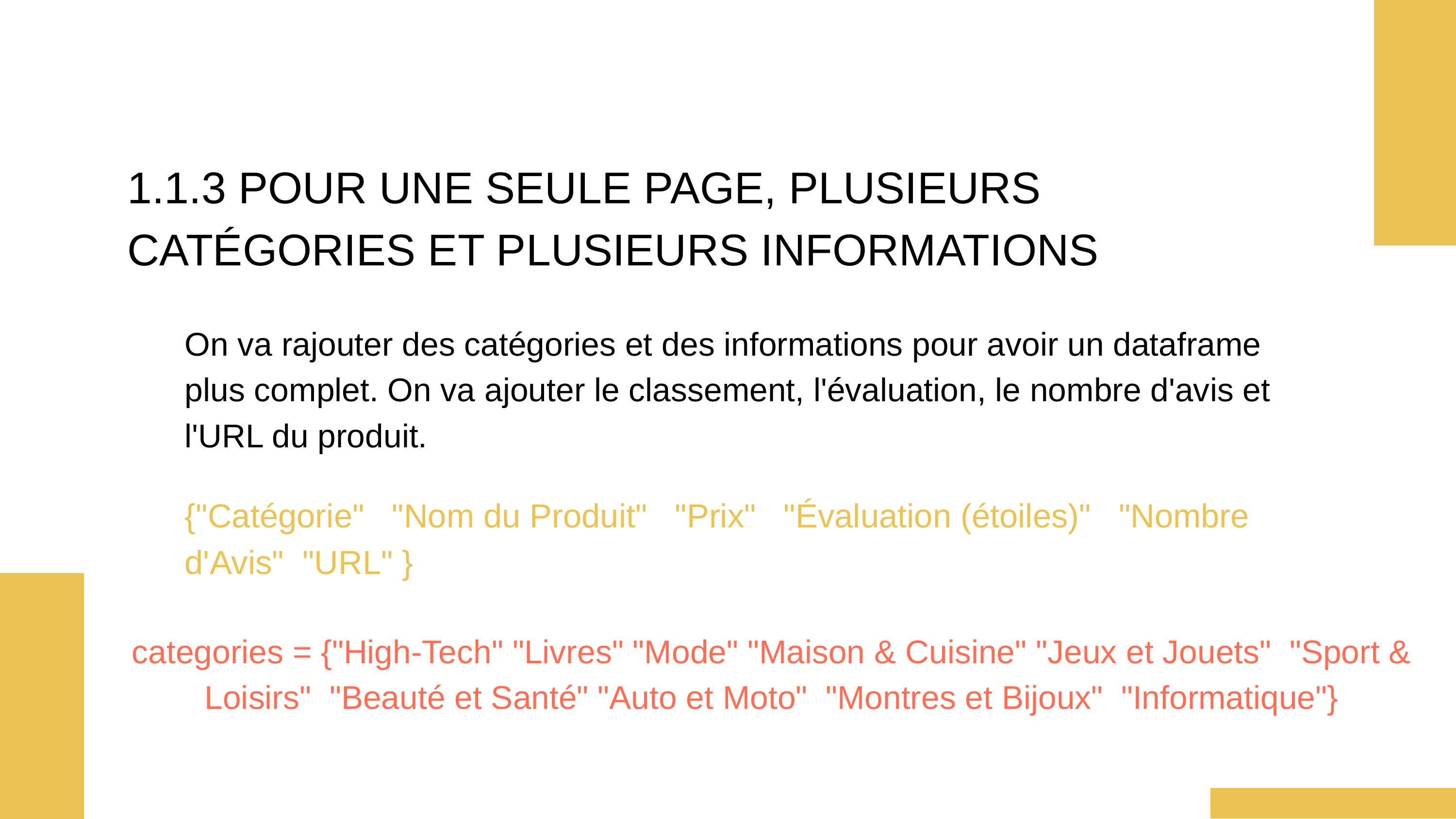

1.1.3 POUR UNE SEULE PAGE, PLUSIEURS CATÉGORIES ET PLUSIEURS INFORMATIONS

On va rajouter des catégories et des informations pour avoir un dataframe plus complet. On va ajouter le classement, l'évaluation, le nombre d'avis et l'URL du produit.

{"Catégorie"   "Nom du Produit"   "Prix"   "Évaluation (étoiles)"   "Nombre d'Avis"  "URL" }

categories = {"High-Tech" "Livres" "Mode" "Maison & Cuisine" "Jeux et Jouets"  "Sport & Loisirs"  "Beauté et Santé" "Auto et Moto"  "Montres et Bijoux"  "Informatique"}